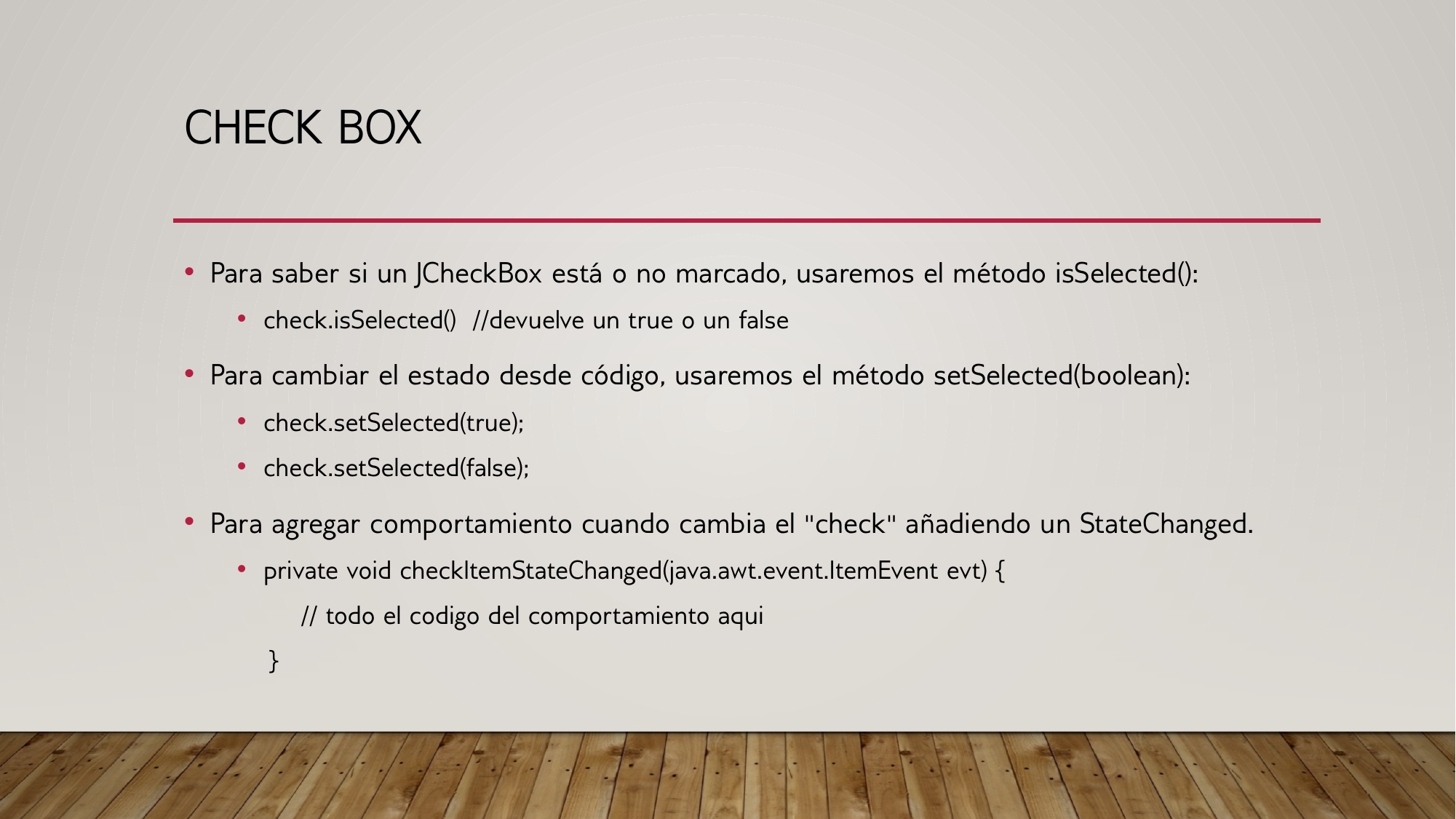

# Check Box
Para saber si un JCheckBox está o no marcado, usaremos el método isSelected():
check.isSelected()  //devuelve un true o un false
Para cambiar el estado desde código, usaremos el método setSelected(boolean):
check.setSelected(true);
check.setSelected(false);
Para agregar comportamiento cuando cambia el "check" añadiendo un StateChanged.
private void checkItemStateChanged(java.awt.event.ItemEvent evt) {
        // todo el codigo del comportamiento aqui
    }